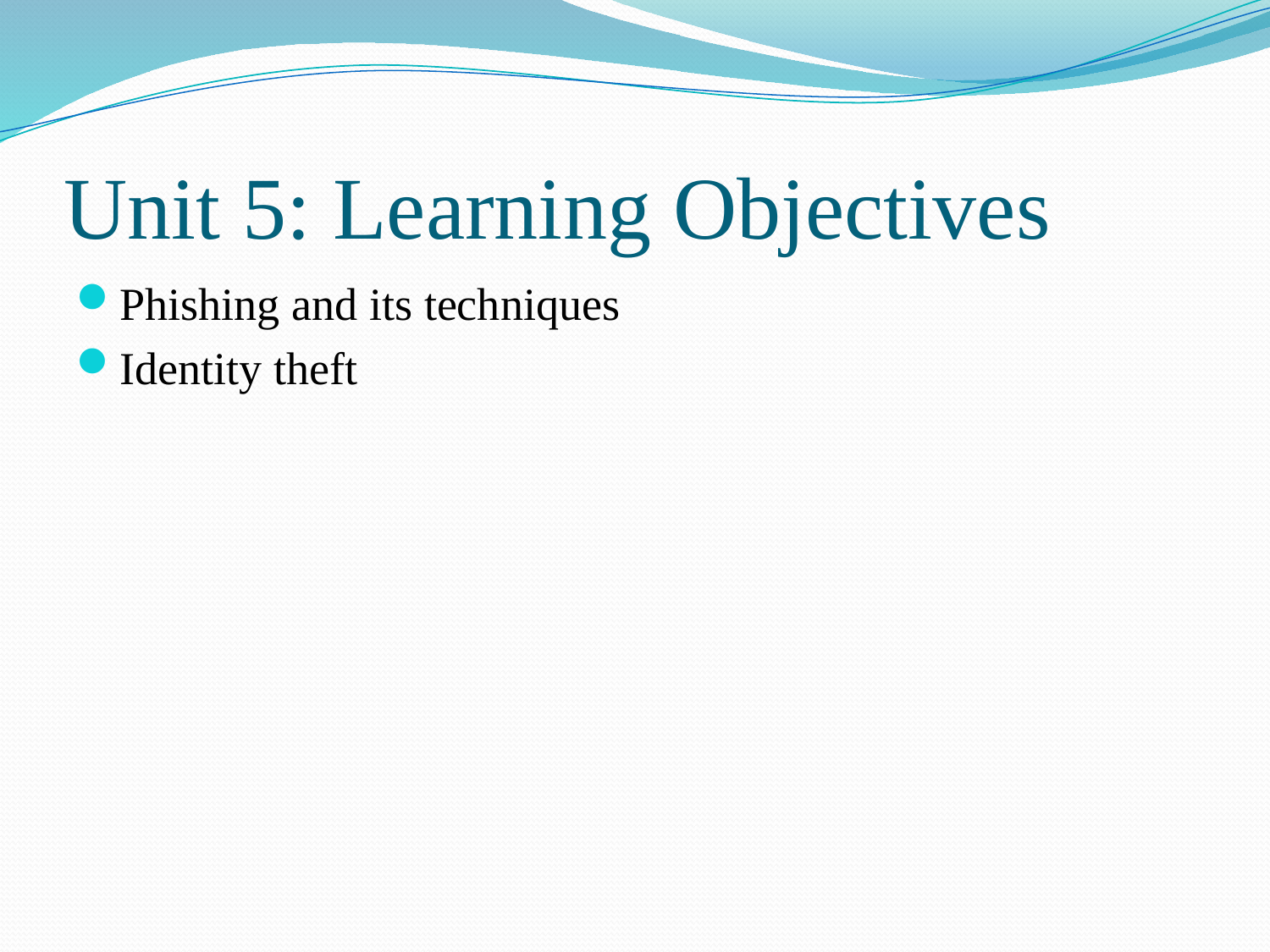

# Unit 5: Learning Objectives
Phishing and its techniques
Identity theft